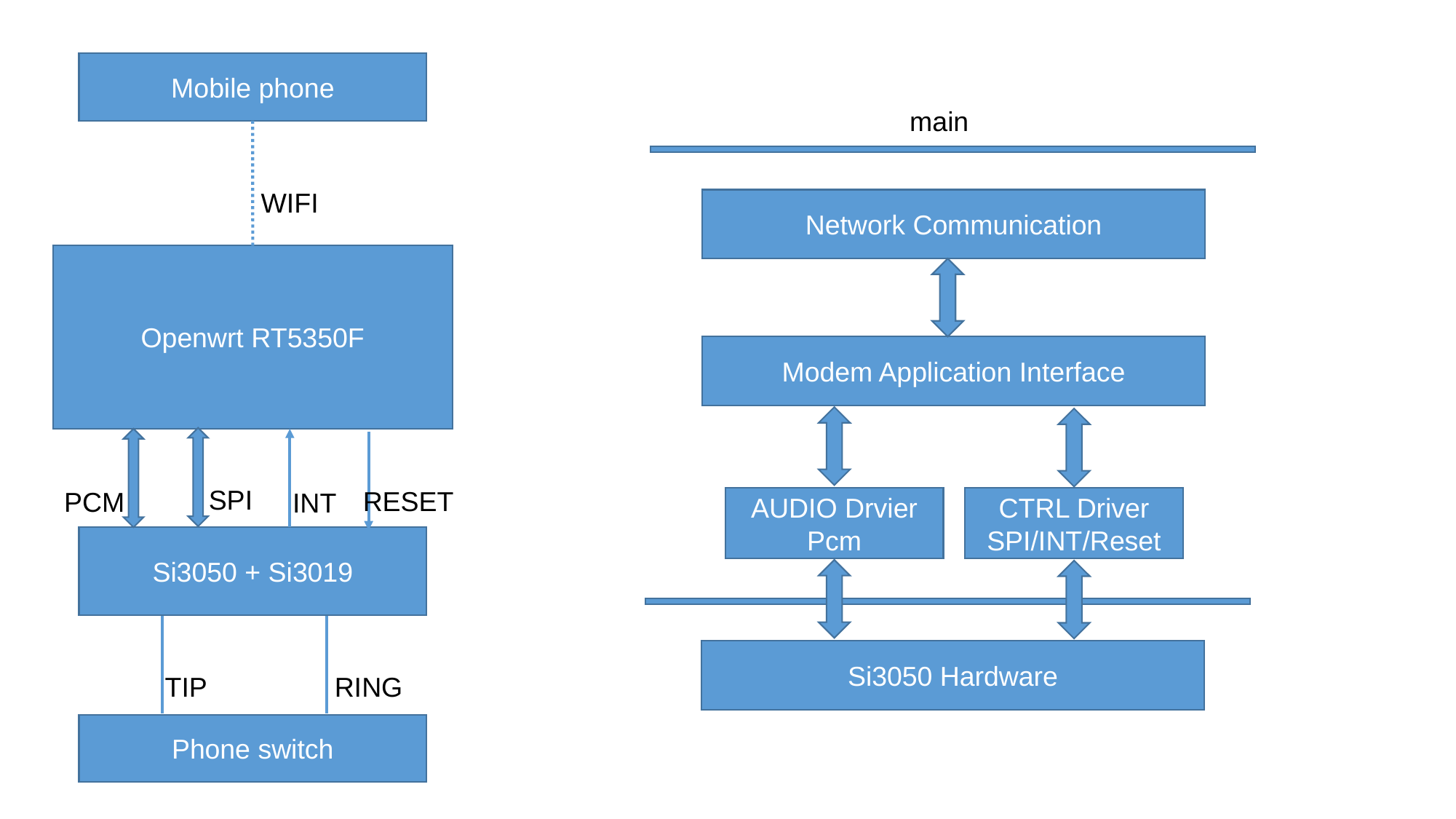

Mobile phone
WIFI
Openwrt RT5350F

SPI
RESET
PCM
INT
Si3050 + Si3019
TIP
RING
Phone switch
main

Network Communication

Modem Application Interface

AUDIO Drvier
Pcm
CTRL Driver
SPI/INT/Reset

Si3050 Hardware